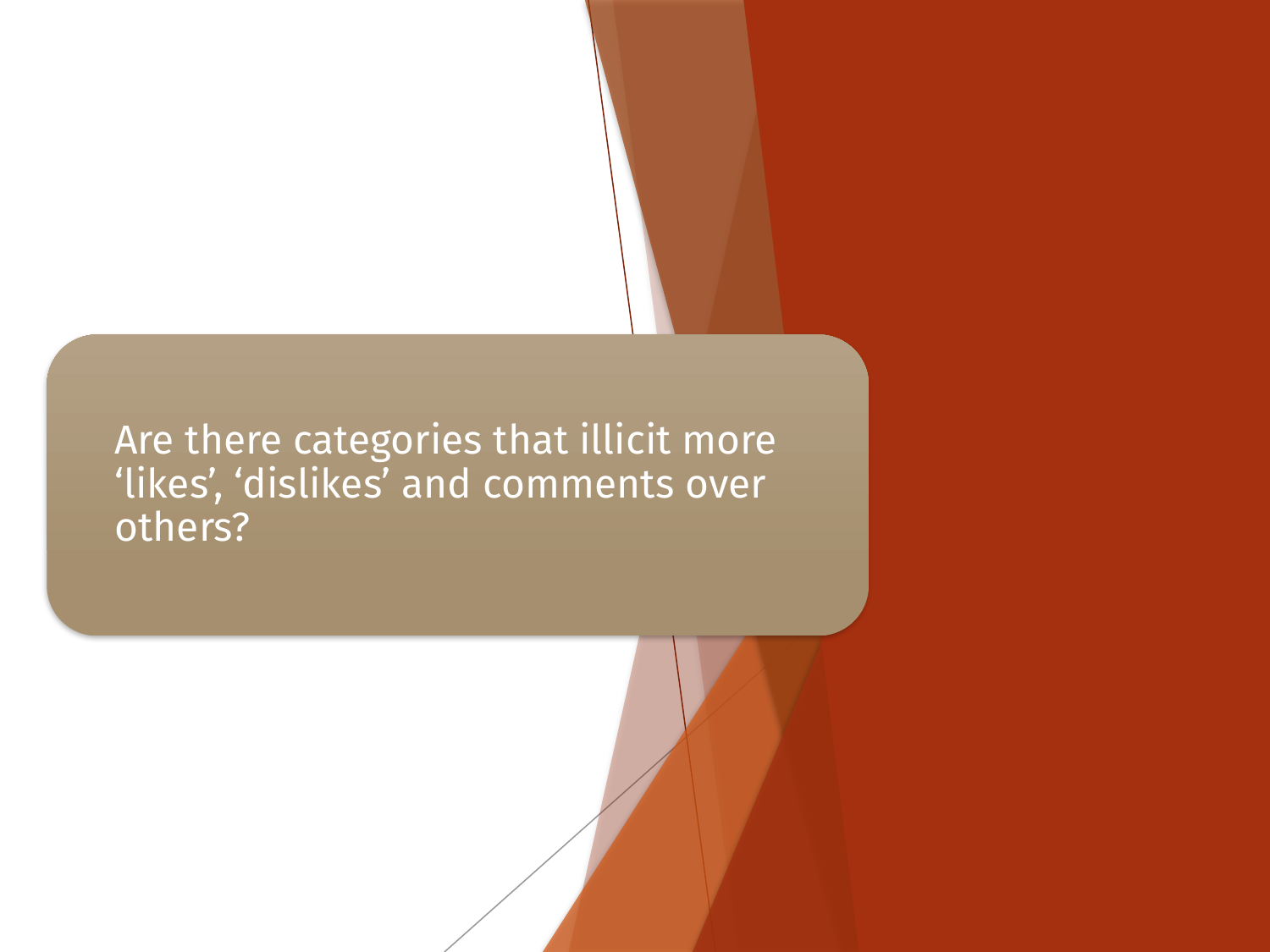

Are there categories that illicit more ‘likes’, ‘dislikes’ and comments over others?